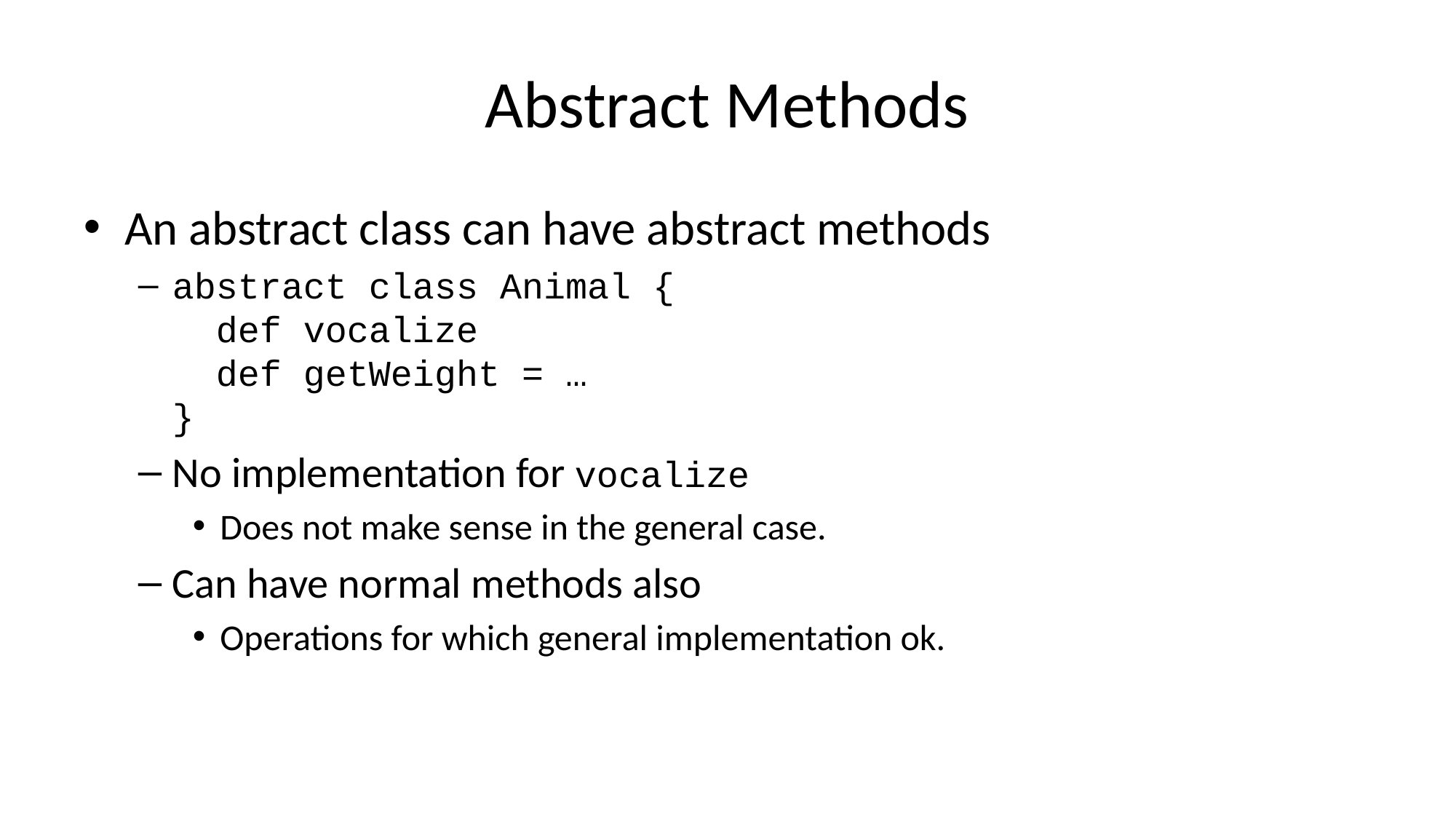

# Abstract Methods
An abstract class can have abstract methods
abstract class Animal {
  def vocalize
  def getWeight = …
}
No implementation for vocalize
Does not make sense in the general case.
Can have normal methods also
Operations for which general implementation ok.